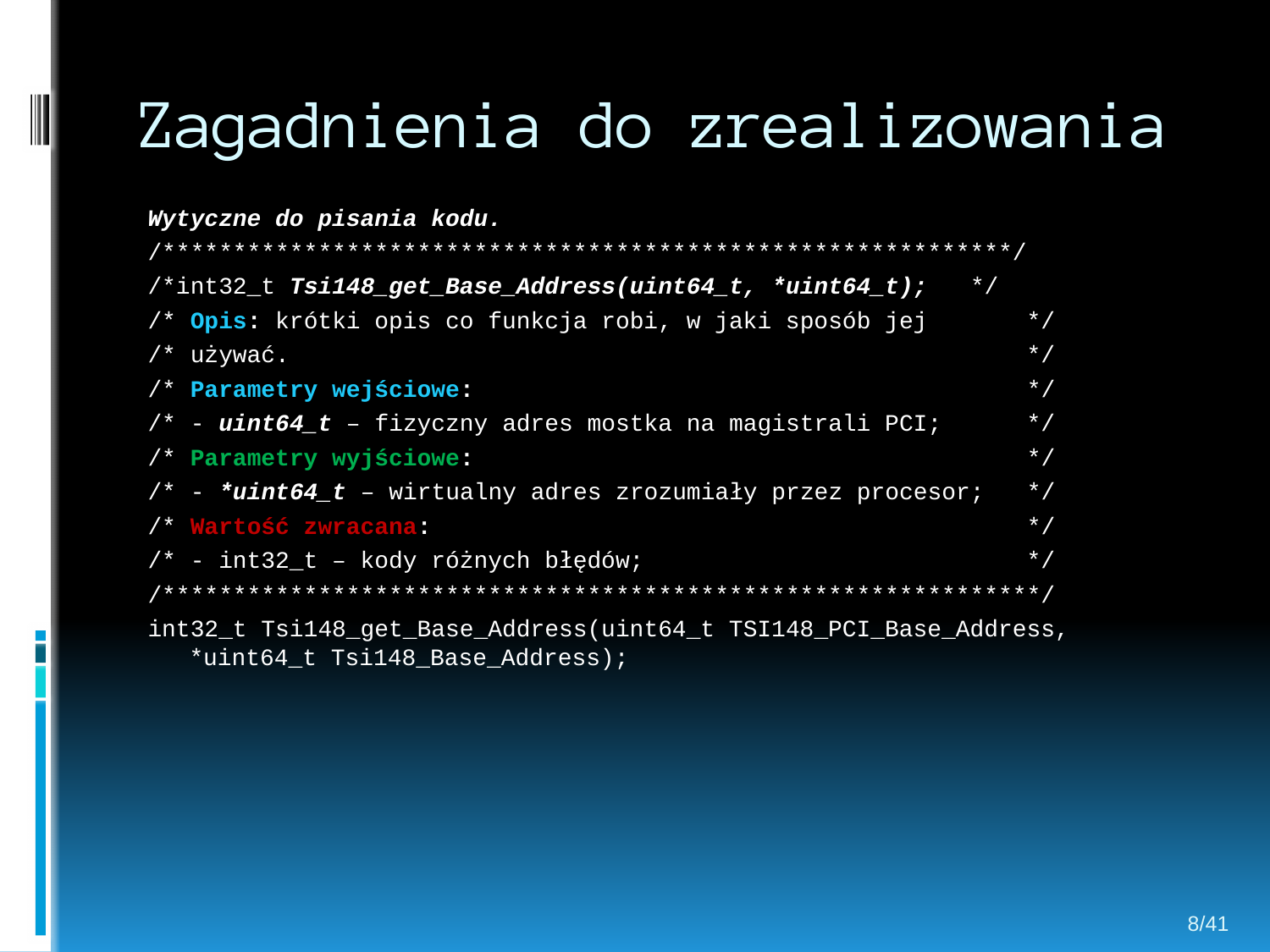

# Zagadnienia do zrealizowania
Wytyczne do pisania kodu.
/************************************************************/
/*int32_t Tsi148_get_Base_Address(uint64_t, *uint64_t);   */
/* Opis: krótki opis co funkcja robi, w jaki sposób jej       */
/* używać.                                                    */
/* Parametry wejściowe:                                       */
/* - uint64_t – fizyczny adres mostka na magistrali PCI;      */
/* Parametry wyjściowe:                                       */
/* - *uint64_t – wirtualny adres zrozumiały przez procesor;   */
/* Wartość zwracana:                                          */
/* - int32_t – kody różnych błędów;                           */
/**************************************************************/
int32_t Tsi148_get_Base_Address(uint64_t TSI148_PCI_Base_Address, *uint64_t Tsi148_Base_Address);

8/41